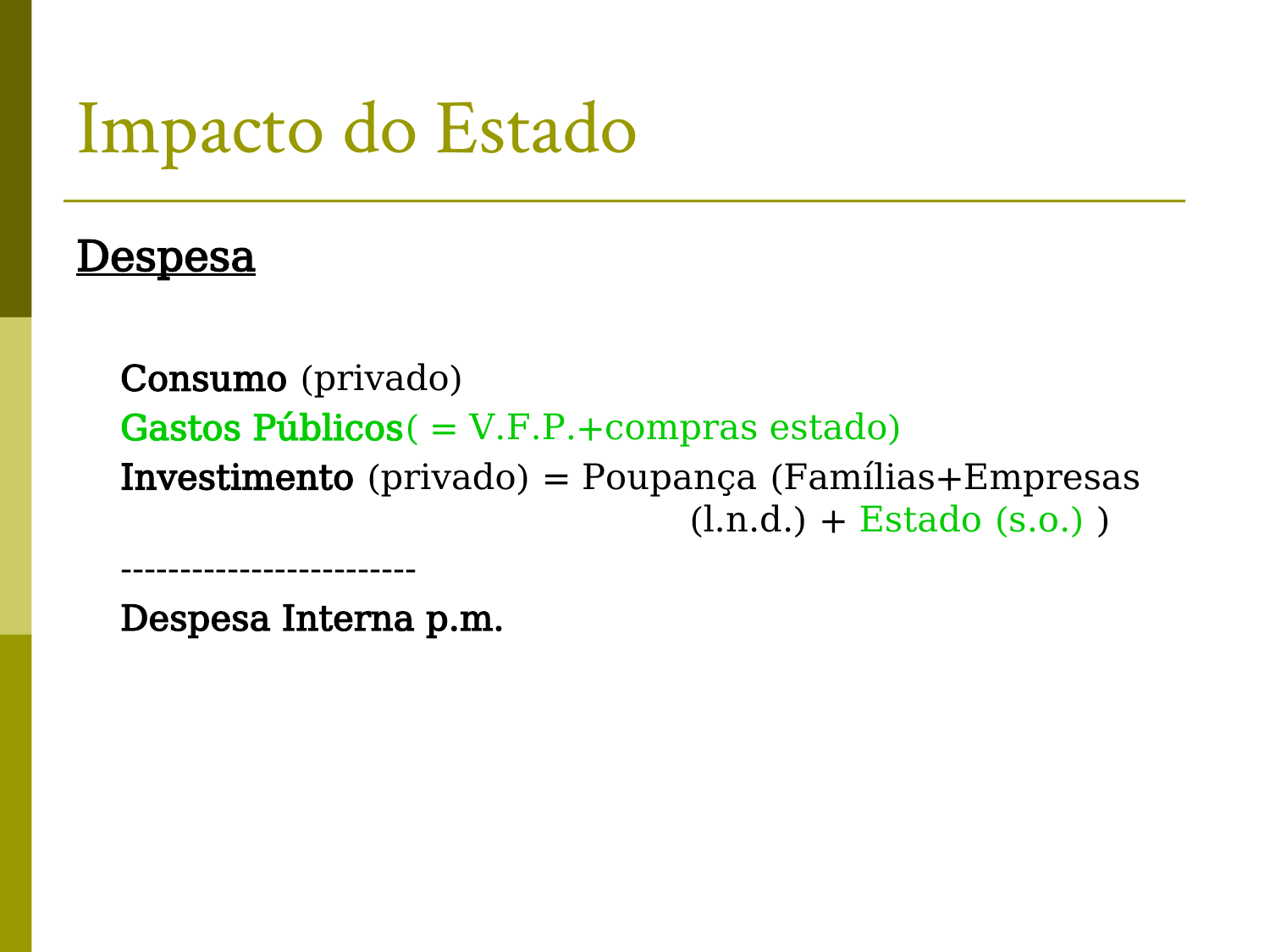

# Impacto do Estado
Despesa

Consumo (privado)
Gastos Públicos( = V.F.P.+compras estado)
Investimento (privado) = Poupança (Famílias+Empresas (l.n.d.) + Estado (s.o.) )
-------------------------
Despesa Interna p.m.